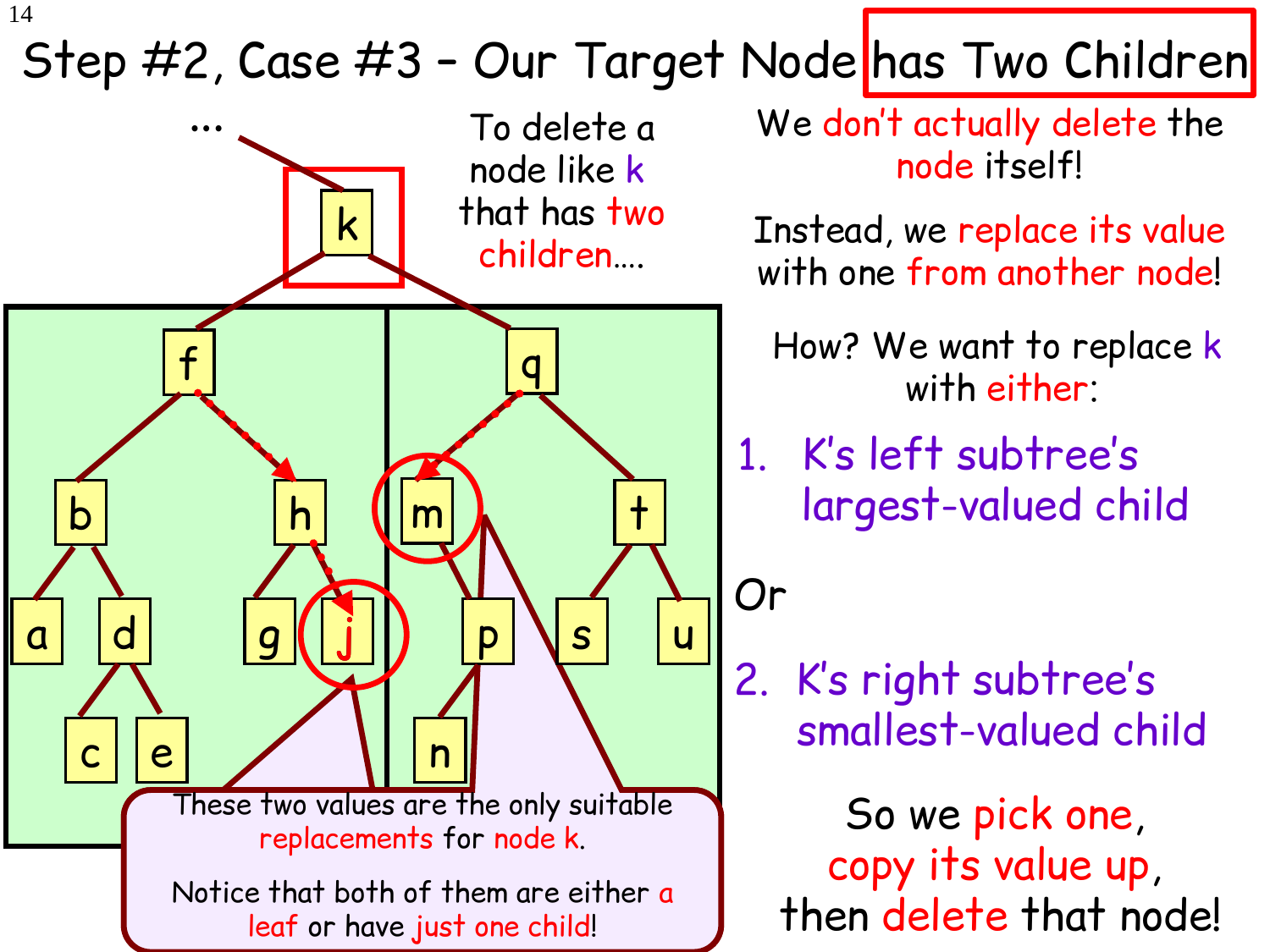

Step #2, Case #3 – Our Target Node has Two Children
14

…
We don’t actually delete the node itself!
To delete a node like k
that has two children….

k
Instead, we replace its value with one from another node!

How? We want to replace k
with either:
q
f

K’s left subtree’s largest-valued child

Or

2.  K’s right subtree’s
smallest-valued child

m
b
h
t

a
d
g
j
p
s
u
j

c
e
n
So we pick one,
copy its value up,
then delete that node!
These two values are the only suitable replacements for node k – so pick either one and copy it up.
These two values are the only suitable replacements for node k.

Notice that both of them are either a leaf or have just one child!